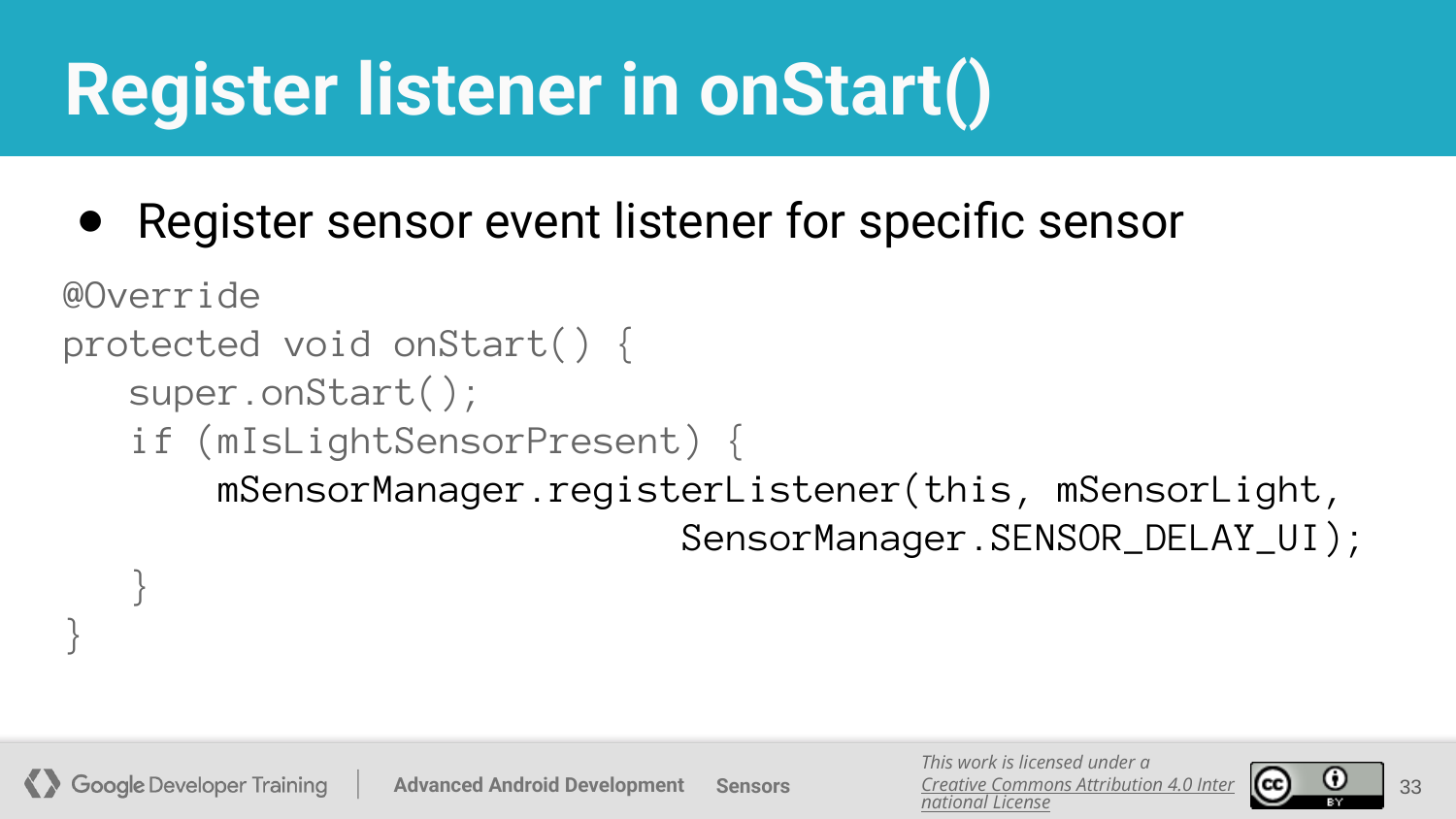

# Register listener in onStart()
Register sensor event listener for specific sensor
@Override
protected void onStart() {
   super.onStart();
   if (mIsLightSensorPresent) {
       mSensorManager.registerListener(this, mSensorLight,
                            SensorManager.SENSOR_DELAY_UI);
   }
}
33